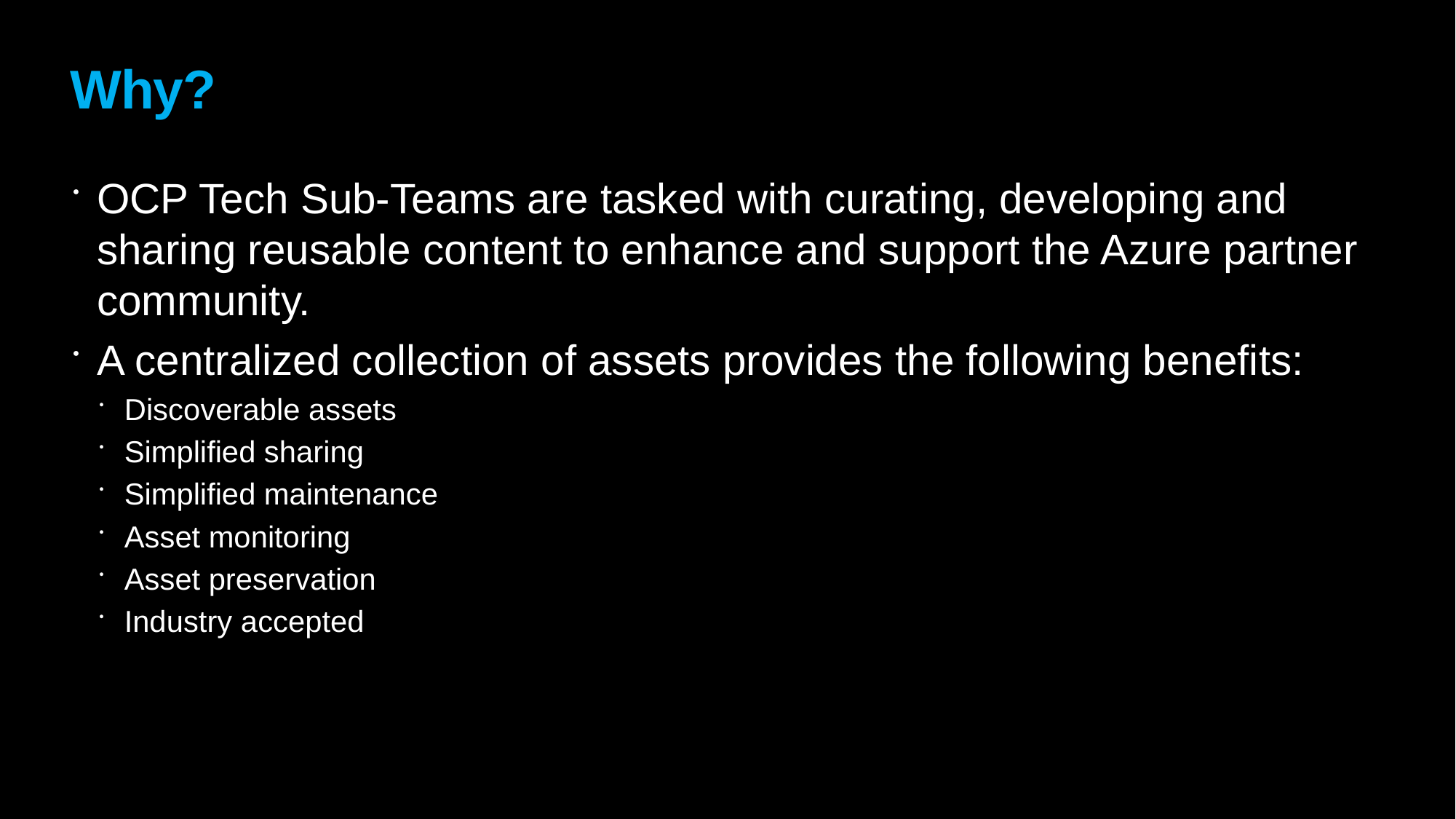

# Why?
OCP Tech Sub-Teams are tasked with curating, developing and sharing reusable content to enhance and support the Azure partner community.
A centralized collection of assets provides the following benefits:
Discoverable assets
Simplified sharing
Simplified maintenance
Asset monitoring
Asset preservation
Industry accepted